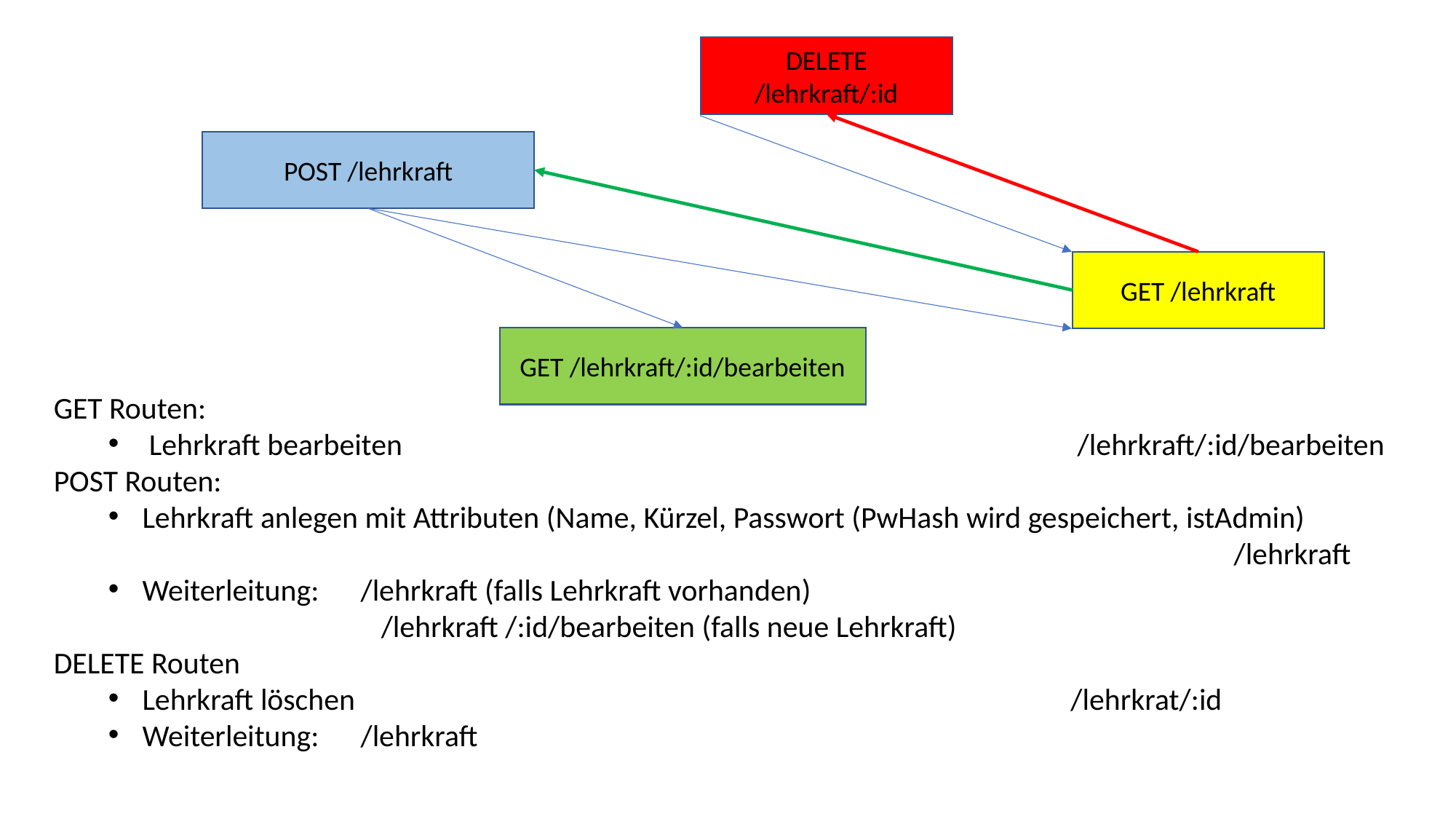

DELETE /lehrkraft/:id
POST /lehrkraft
GET /lehrkraft
GET /lehrkraft/:id/bearbeiten
GET Routen:
Lehrkraft bearbeiten						        /lehrkraft/:id/bearbeiten
POST Routen:
Lehrkraft anlegen mit Attributen (Name, Kürzel, Passwort (PwHash wird gespeichert, istAdmin) 	        										/lehrkraft
Weiterleitung: 	/lehrkraft (falls Lehrkraft vorhanden)
/lehrkraft /:id/bearbeiten (falls neue Lehrkraft)
DELETE Routen
Lehrkraft löschen							        /lehrkrat/:id
Weiterleitung: 	/lehrkraft